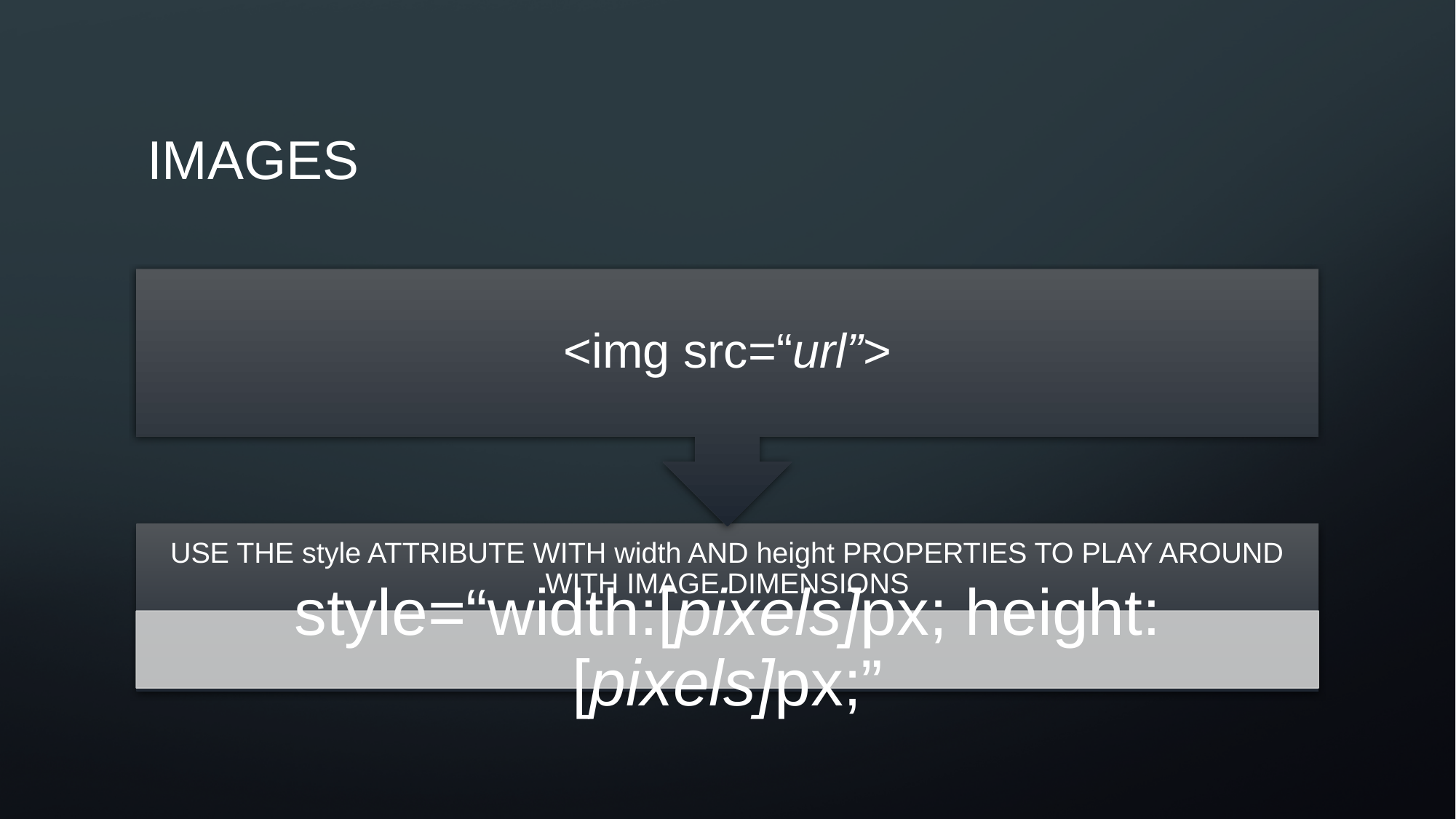

# images
USE THE style ATTRIBUTE WITH width AND height PROPERTIES TO PLAY AROUND WITH IMAGE DIMENSIONS
style=“width:[pixels]px; height:[pixels]px;”
<img src=“url”>